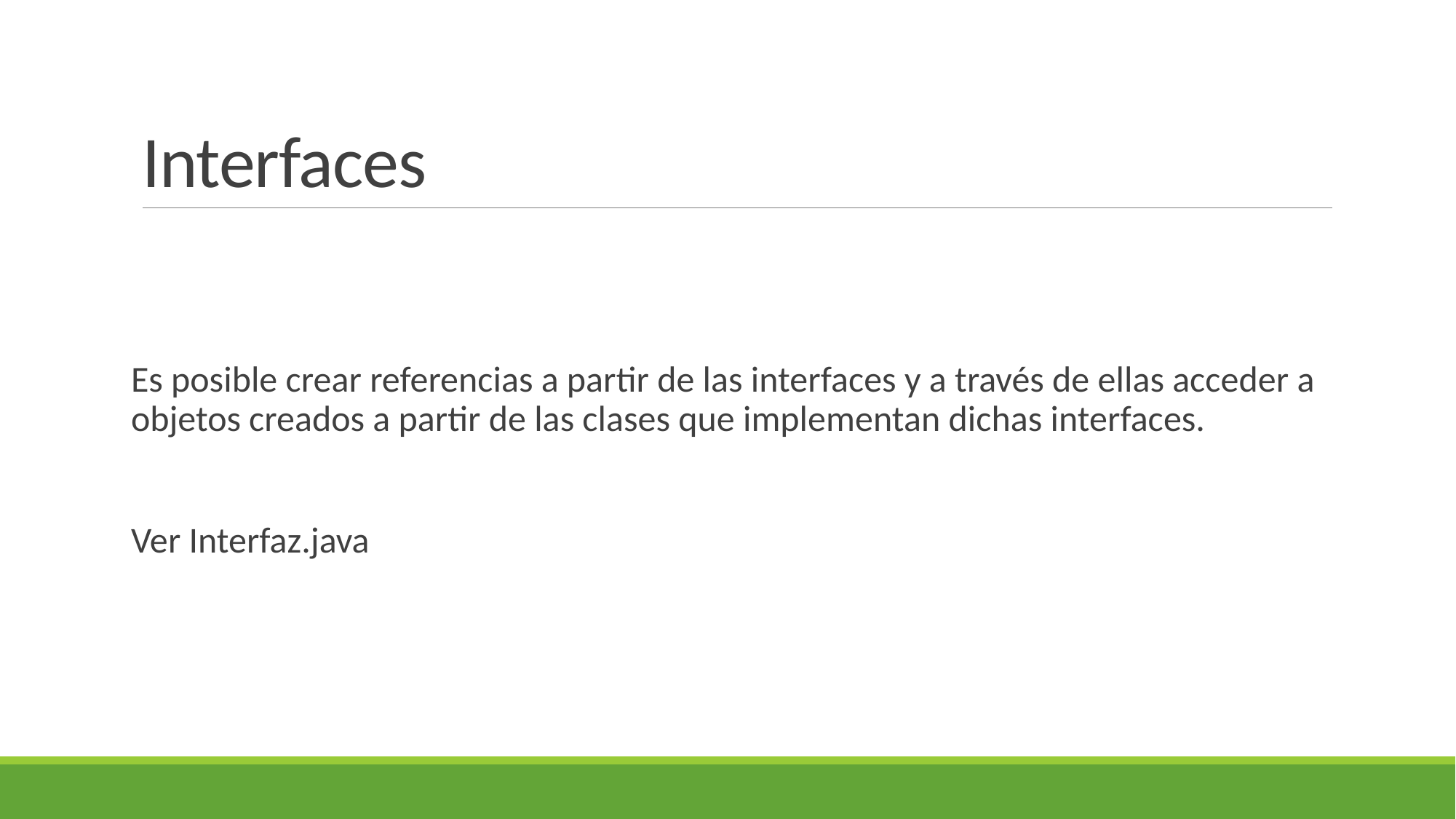

# Interfaces
Es posible crear referencias a partir de las interfaces y a través de ellas acceder a objetos creados a partir de las clases que implementan dichas interfaces.

Ver Interfaz.java